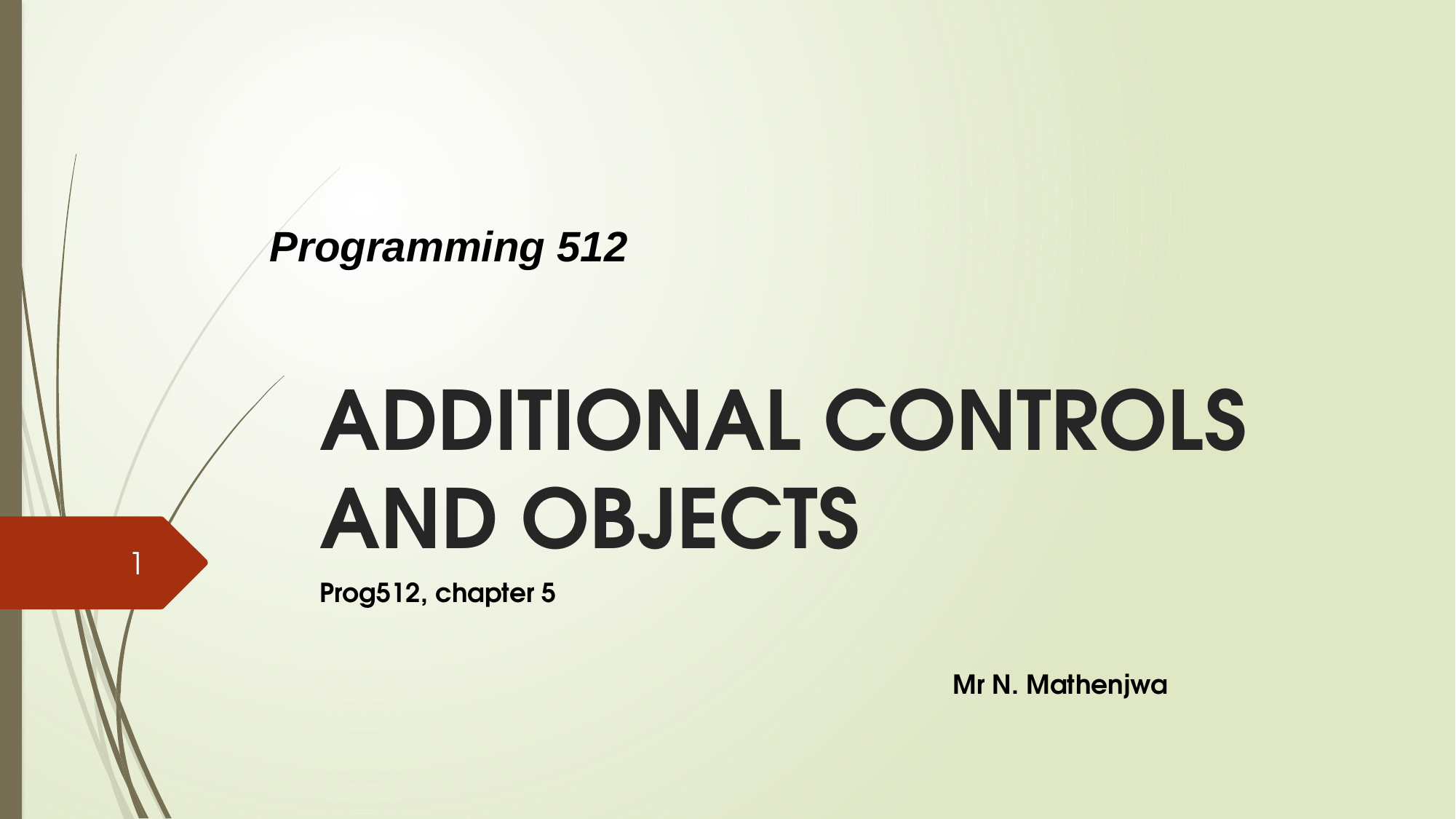

Programming 512
# ADDITIONAL CONTROLS AND OBJECTS
1
Prog512, chapter 5

                                                                                       Mr N. Mathenjwa